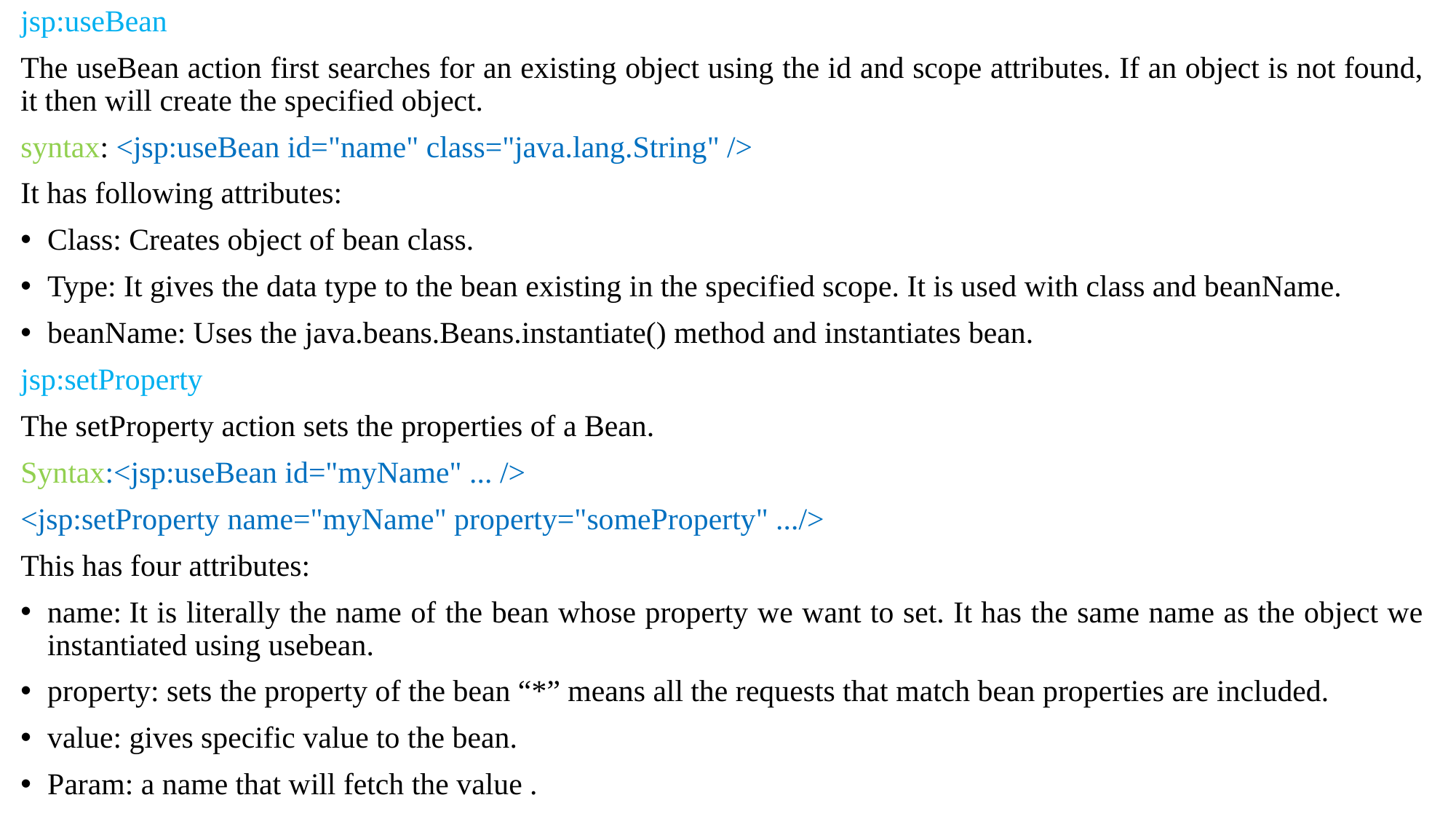

jsp:useBean
The useBean action first searches for an existing object using the id and scope attributes. If an object is not found, it then will create the specified object.
syntax: <jsp:useBean id="name" class="java.lang.String" />
It has following attributes:
Class: Creates object of bean class.
Type: It gives the data type to the bean existing in the specified scope. It is used with class and beanName.
beanName: Uses the java.beans.Beans.instantiate() method and instantiates bean.
jsp:setProperty
The setProperty action sets the properties of a Bean.
Syntax:<jsp:useBean id="myName" ... />
<jsp:setProperty name="myName" property="someProperty" .../>
This has four attributes:
name: It is literally the name of the bean whose property we want to set. It has the same name as the object we instantiated using usebean.
property: sets the property of the bean “*” means all the requests that match bean properties are included.
value: gives specific value to the bean.
Param: a name that will fetch the value .